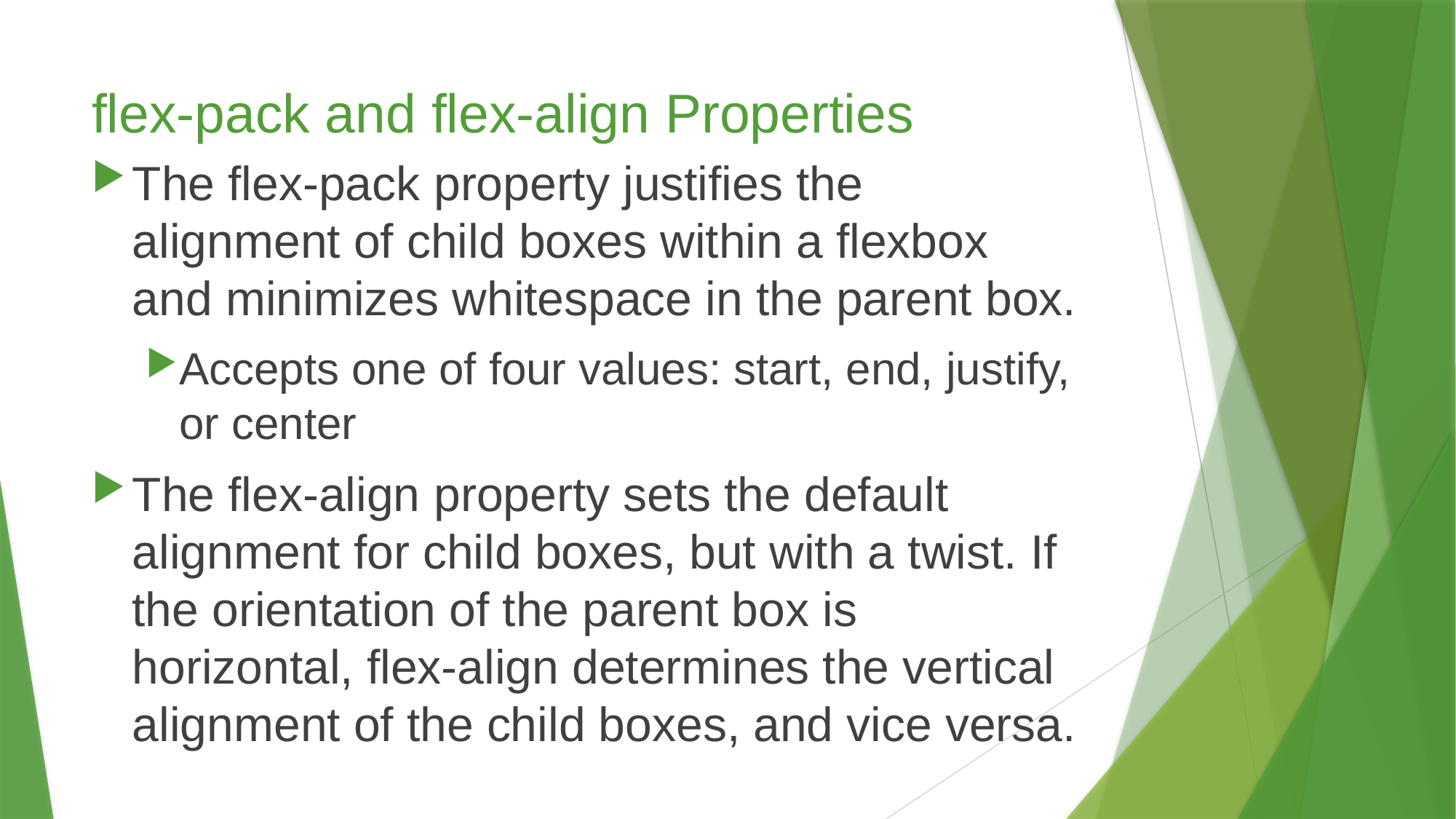

# flex-pack and flex-align Properties
The flex-pack property justifies the alignment of child boxes within a flexbox and minimizes whitespace in the parent box.
Accepts one of four values: start, end, justify, or center
The flex-align property sets the default alignment for child boxes, but with a twist. If the orientation of the parent box is horizontal, flex-align determines the vertical alignment of the child boxes, and vice versa.